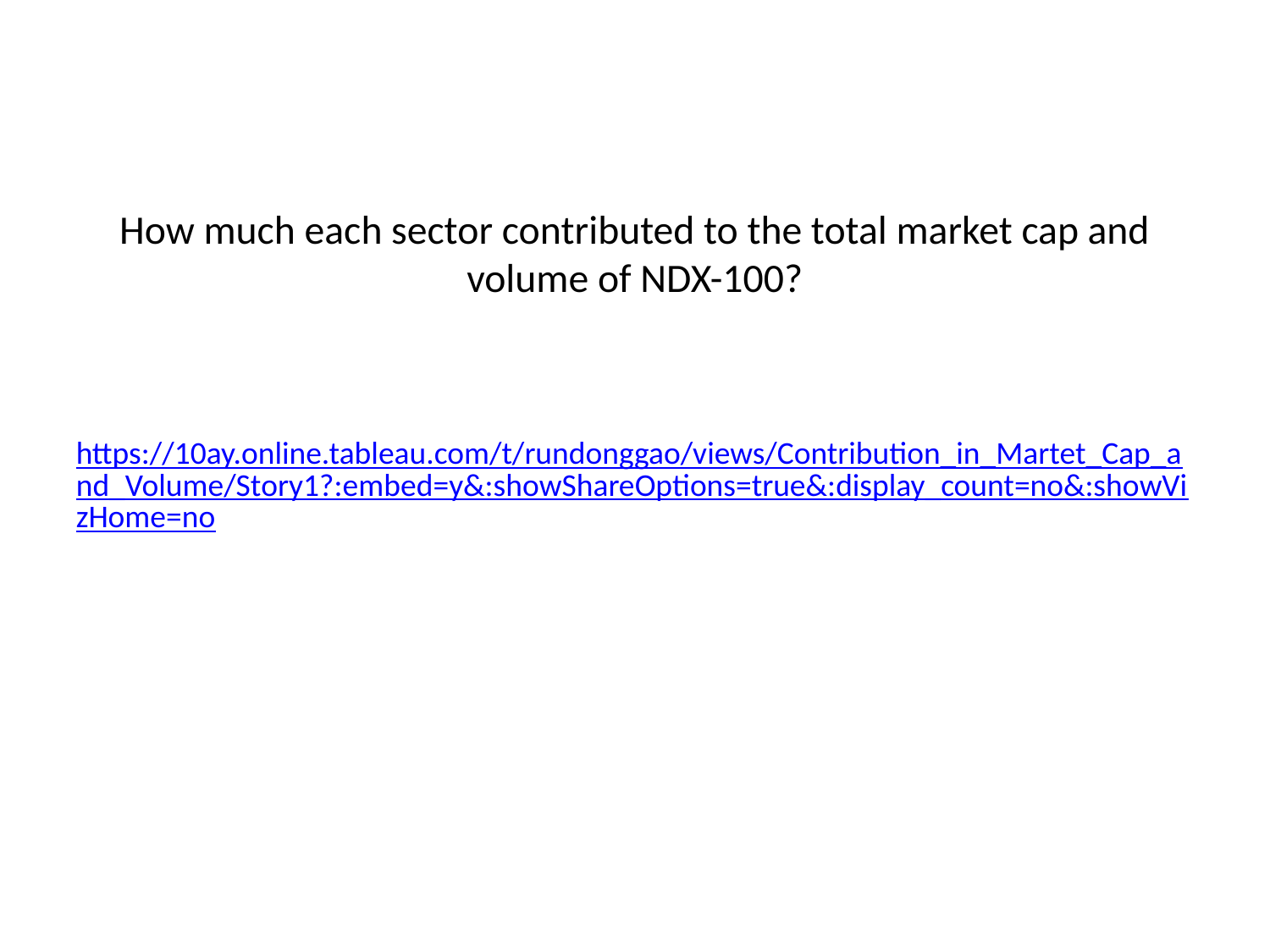

# How much each sector contributed to the total market cap and volume of NDX-100?
https://10ay.online.tableau.com/t/rundonggao/views/Contribution_in_Martet_Cap_and_Volume/Story1?:embed=y&:showShareOptions=true&:display_count=no&:showVizHome=no